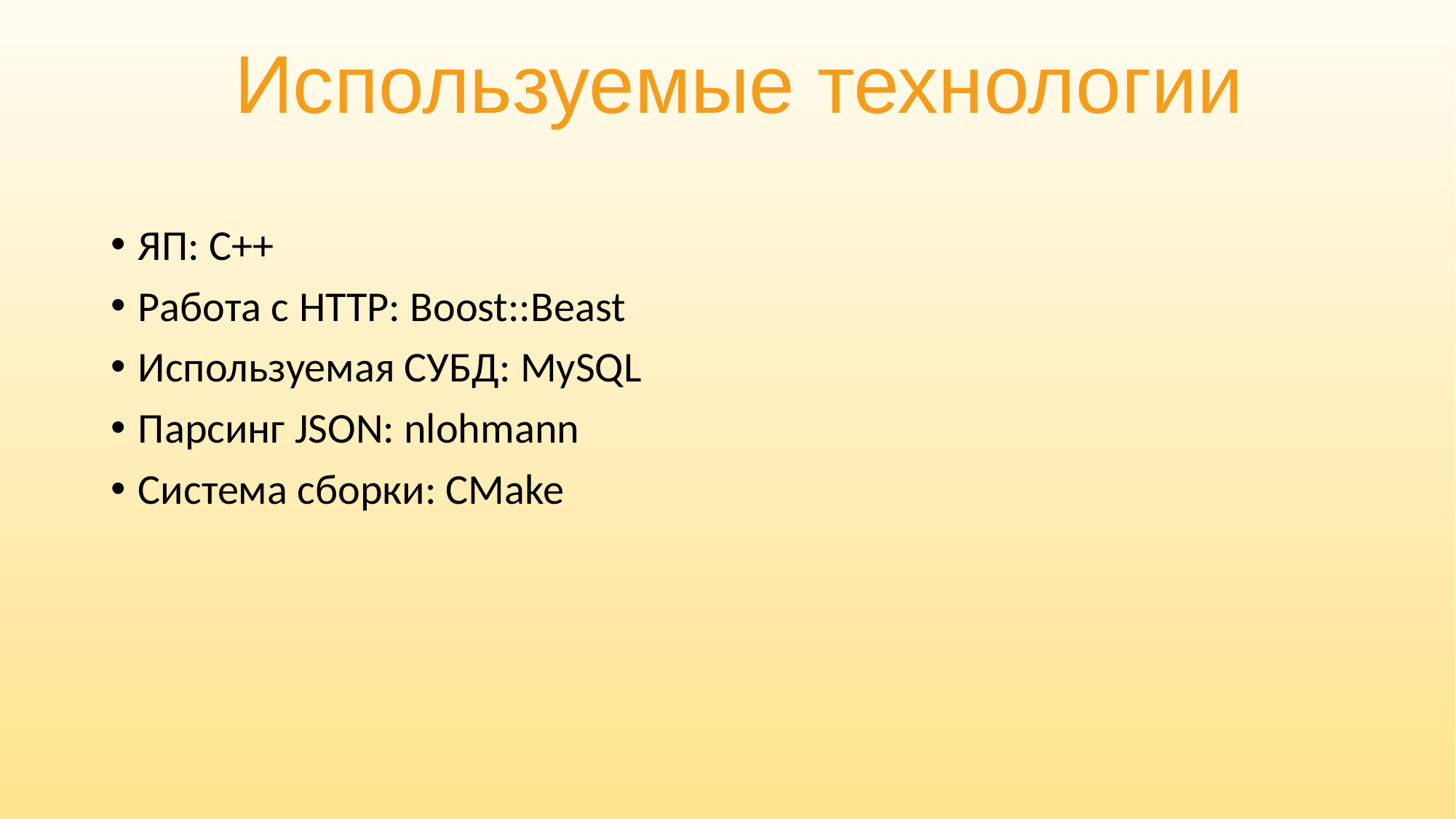

Используемые технологии
ЯП: С++
Работа с HTTP: Boost::Beast
Используемая СУБД: MySQL
Парсинг JSON: nlohmann
Система сборки: CMake